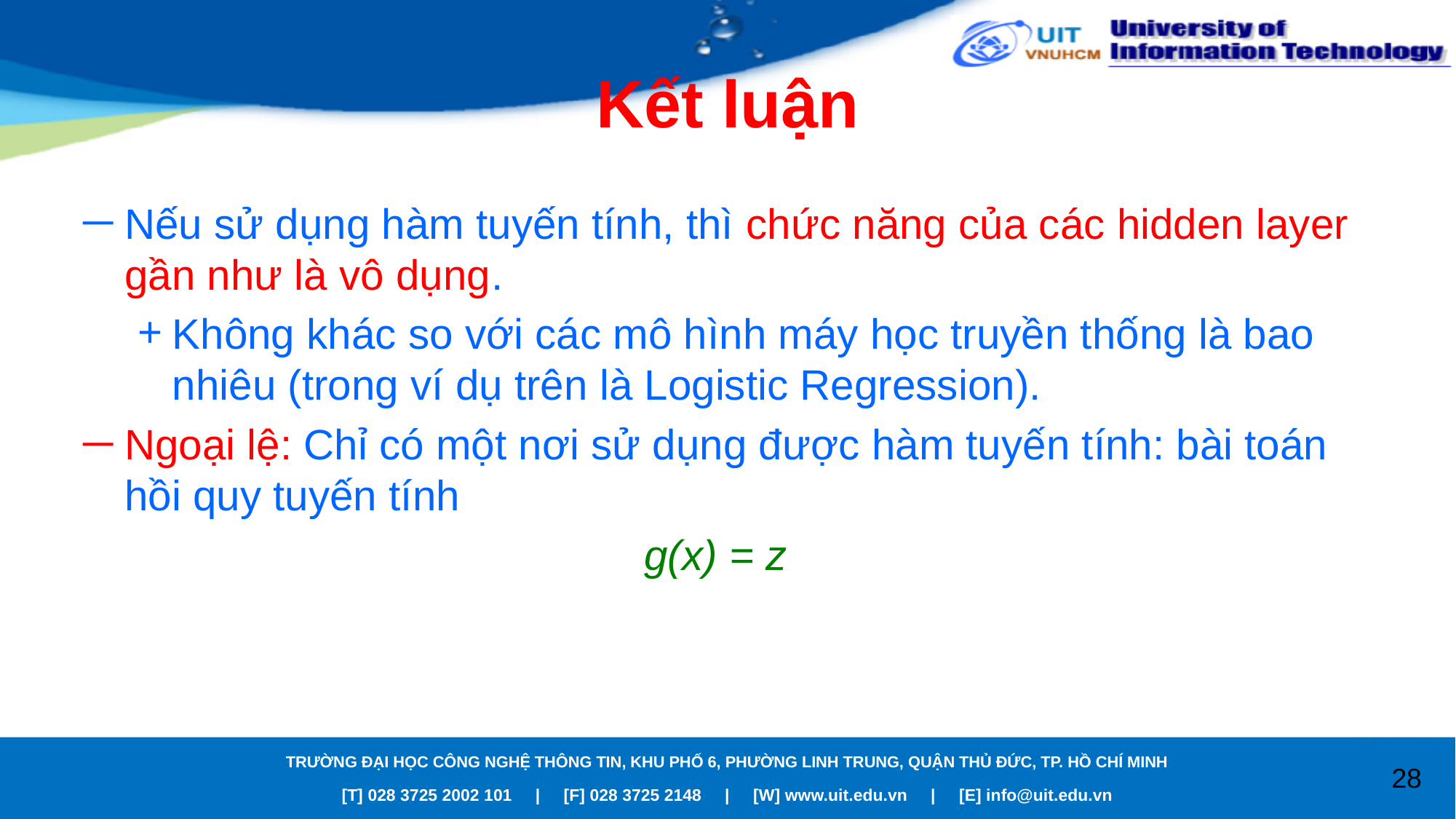

# Kết luận
Nếu sử dụng hàm tuyến tính, thì chức năng của các hidden layer gần như là vô dụng.
Không khác so với các mô hình máy học truyền thống là bao nhiêu (trong ví dụ trên là Logistic Regression).
Ngoại lệ: Chỉ có một nơi sử dụng được hàm tuyến tính: bài toán hồi quy tuyến tính
g(x) = z